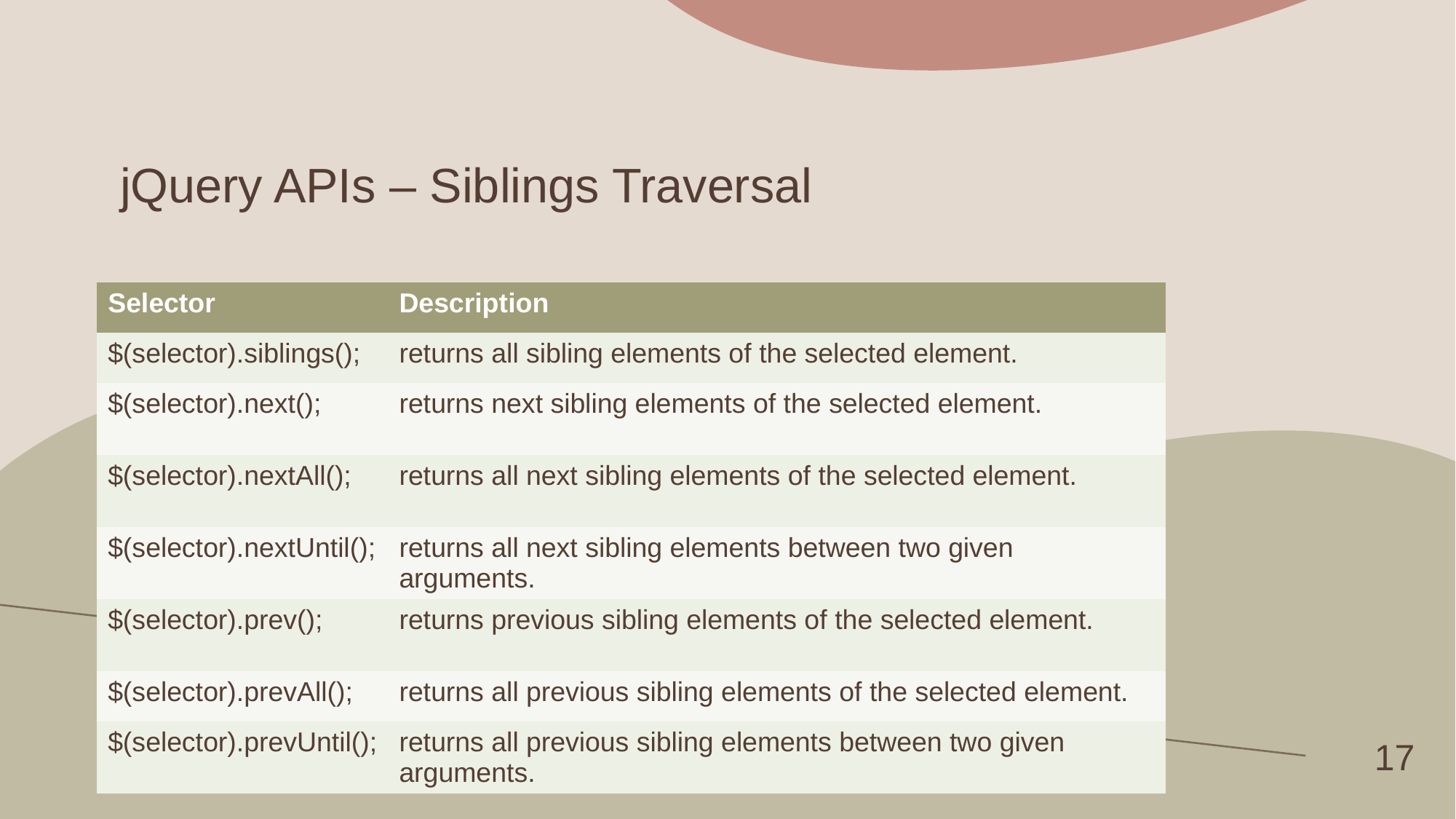

# jQuery APIs – Siblings Traversal
| Selector | Description |
| --- | --- |
| $(selector).siblings(); | returns all sibling elements of the selected element. |
| $(selector).next(); | returns next sibling elements of the selected element. |
| $(selector).nextAll(); | returns all next sibling elements of the selected element. |
| $(selector).nextUntil(); | returns all next sibling elements between two given arguments. |
| $(selector).prev(); | returns previous sibling elements of the selected element. |
| $(selector).prevAll(); | returns all previous sibling elements of the selected element. |
| $(selector).prevUntil(); | returns all previous sibling elements between two given arguments. |
17